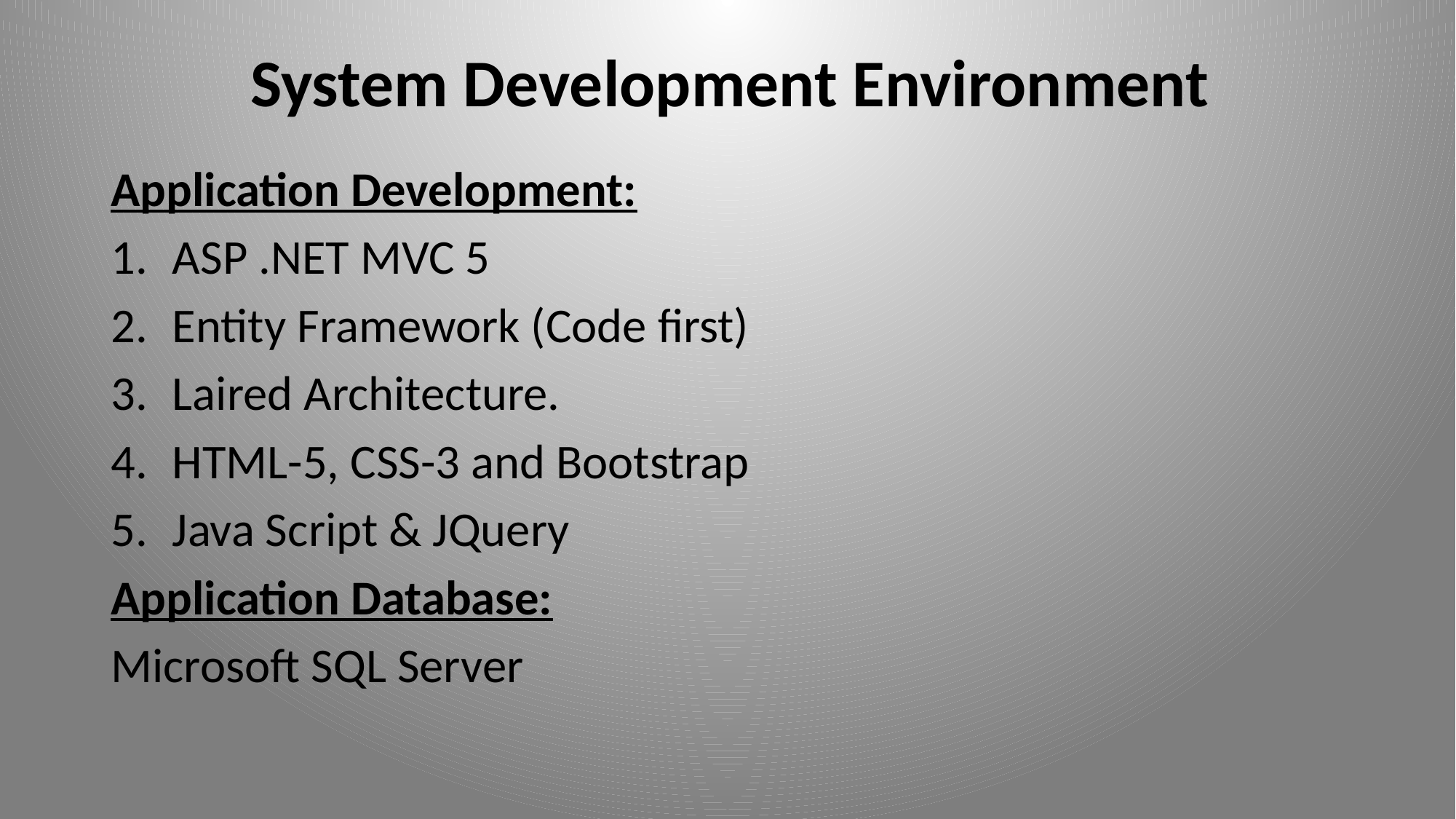

# System Development Environment
Application Development:
ASP .NET MVC 5
Entity Framework (Code first)
Laired Architecture.
HTML-5, CSS-3 and Bootstrap
Java Script & JQuery
Application Database:
Microsoft SQL Server